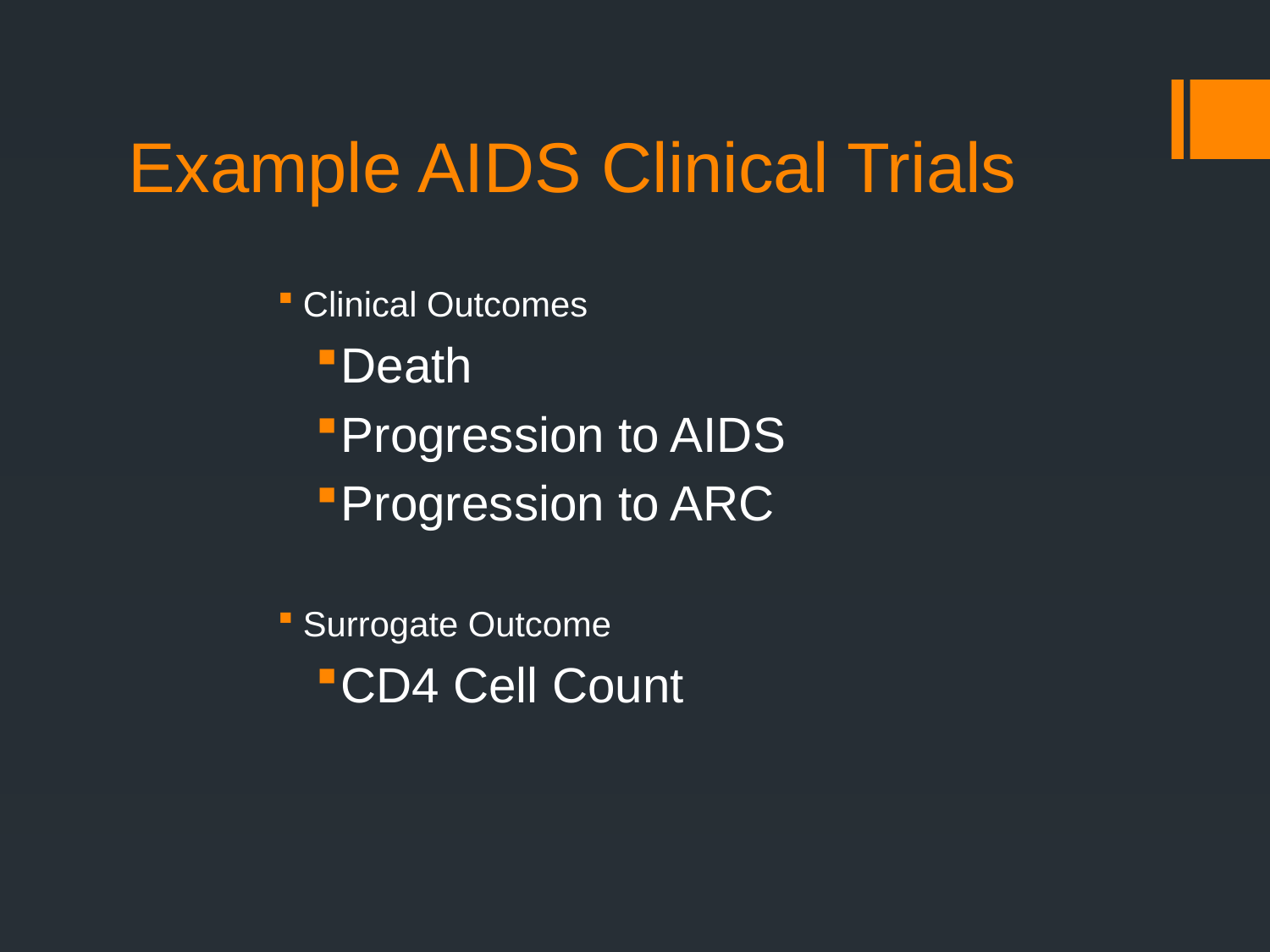

# Example AIDS Clinical Trials
Clinical Outcomes
Death
Progression to AIDS
Progression to ARC

Surrogate Outcome
CD4 Cell Count